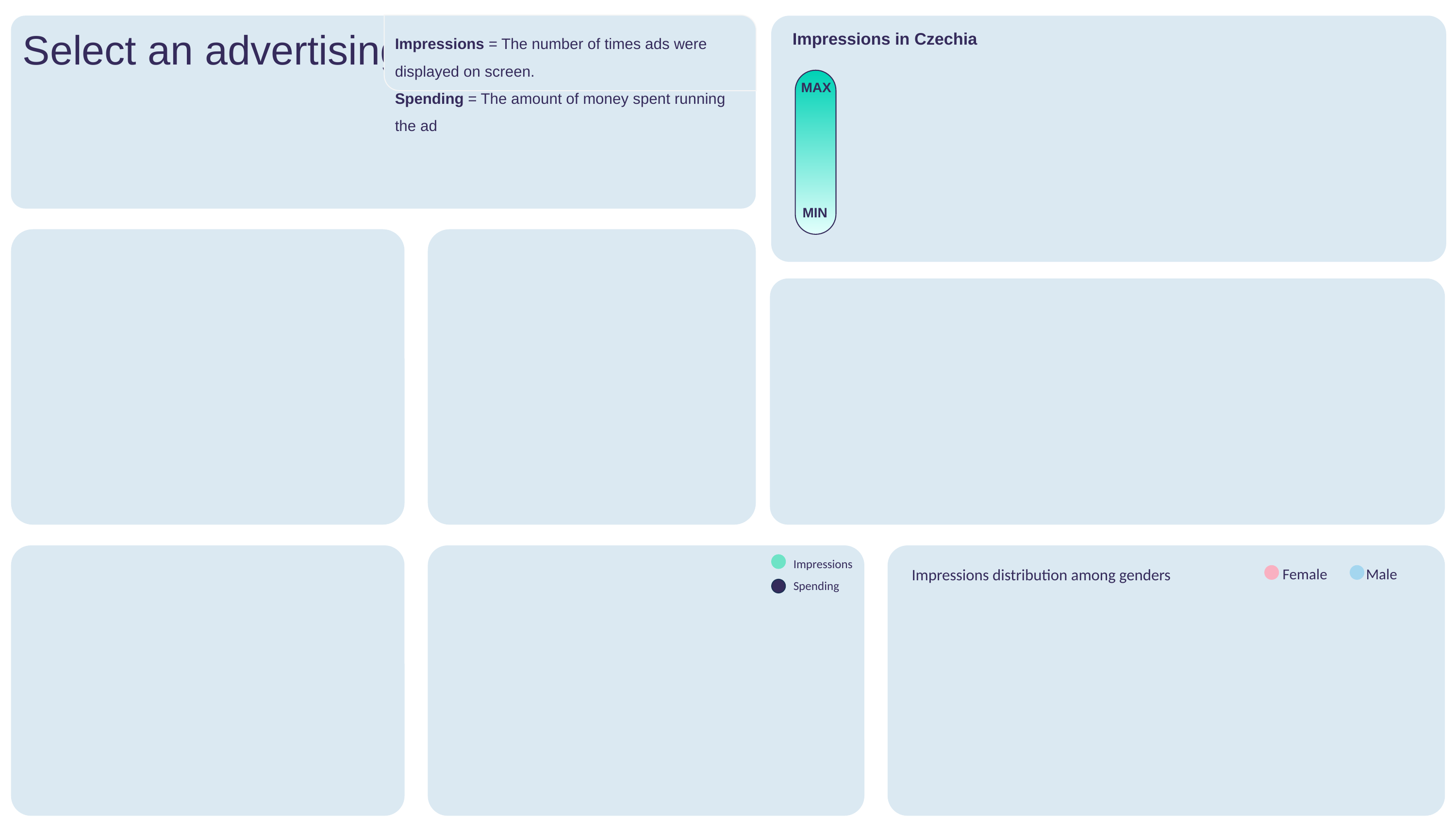

Impressions in Czechia

Select an advertising page below:
Impressions = The number of times ads were displayed on screen.
Spending = The amount of money spent running the ad
MAX

 MIN

Impressions
Spending

Impressions distribution among genders
Female
Male